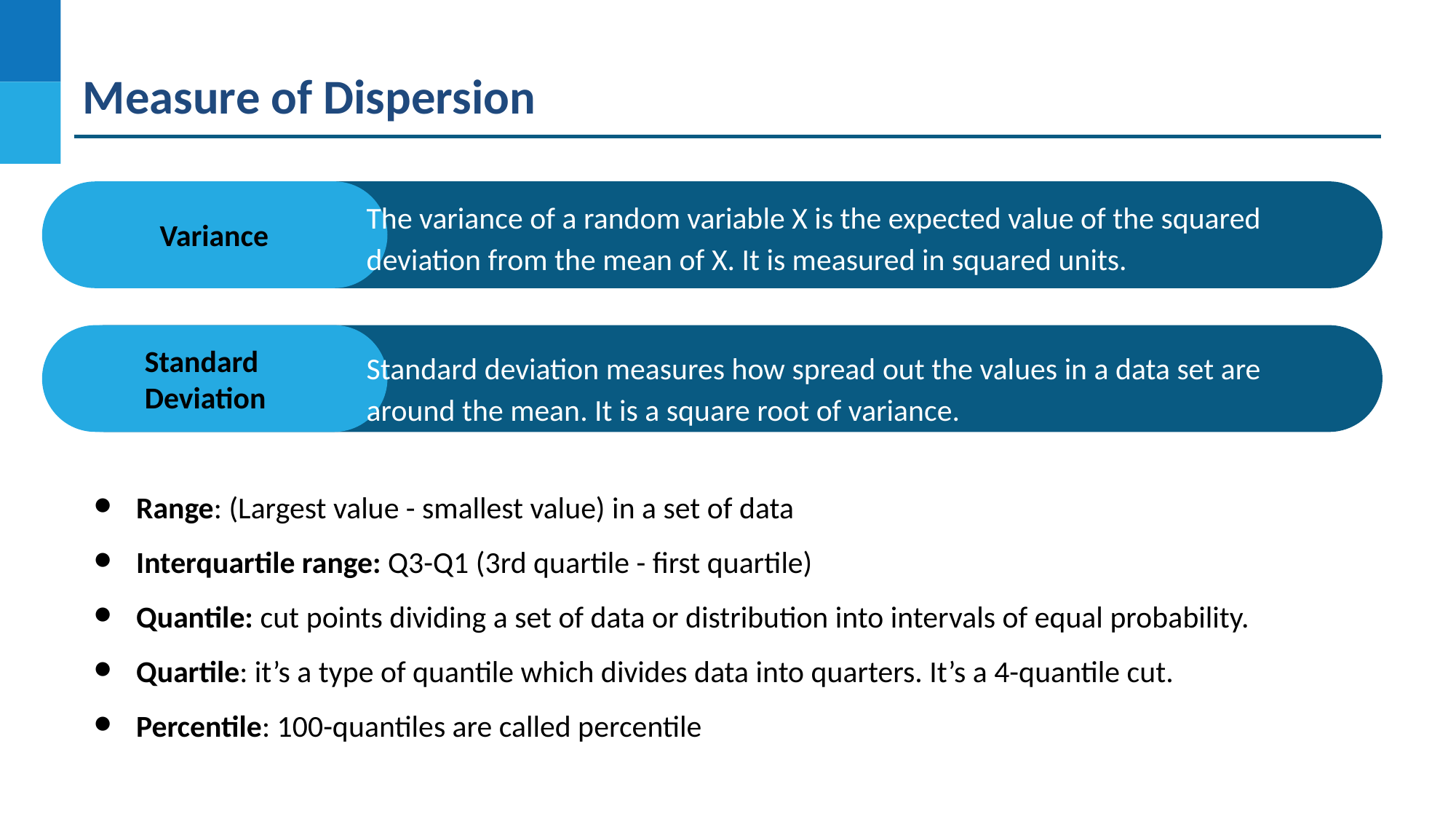

Measure of Dispersion

The variance of a random variable X is the expected value of the squared deviation from the mean of X. It is measured in squared units.
Variance

Standard Deviation
Standard deviation measures how spread out the values in a data set are around the mean. It is a square root of variance.

Range: (Largest value - smallest value) in a set of data
Interquartile range: Q3-Q1 (3rd quartile - first quartile)
Quantile: cut points dividing a set of data or distribution into intervals of equal probability.
Quartile: it’s a type of quantile which divides data into quarters. It’s a 4-quantile cut.
Percentile: 100-quantiles are called percentile